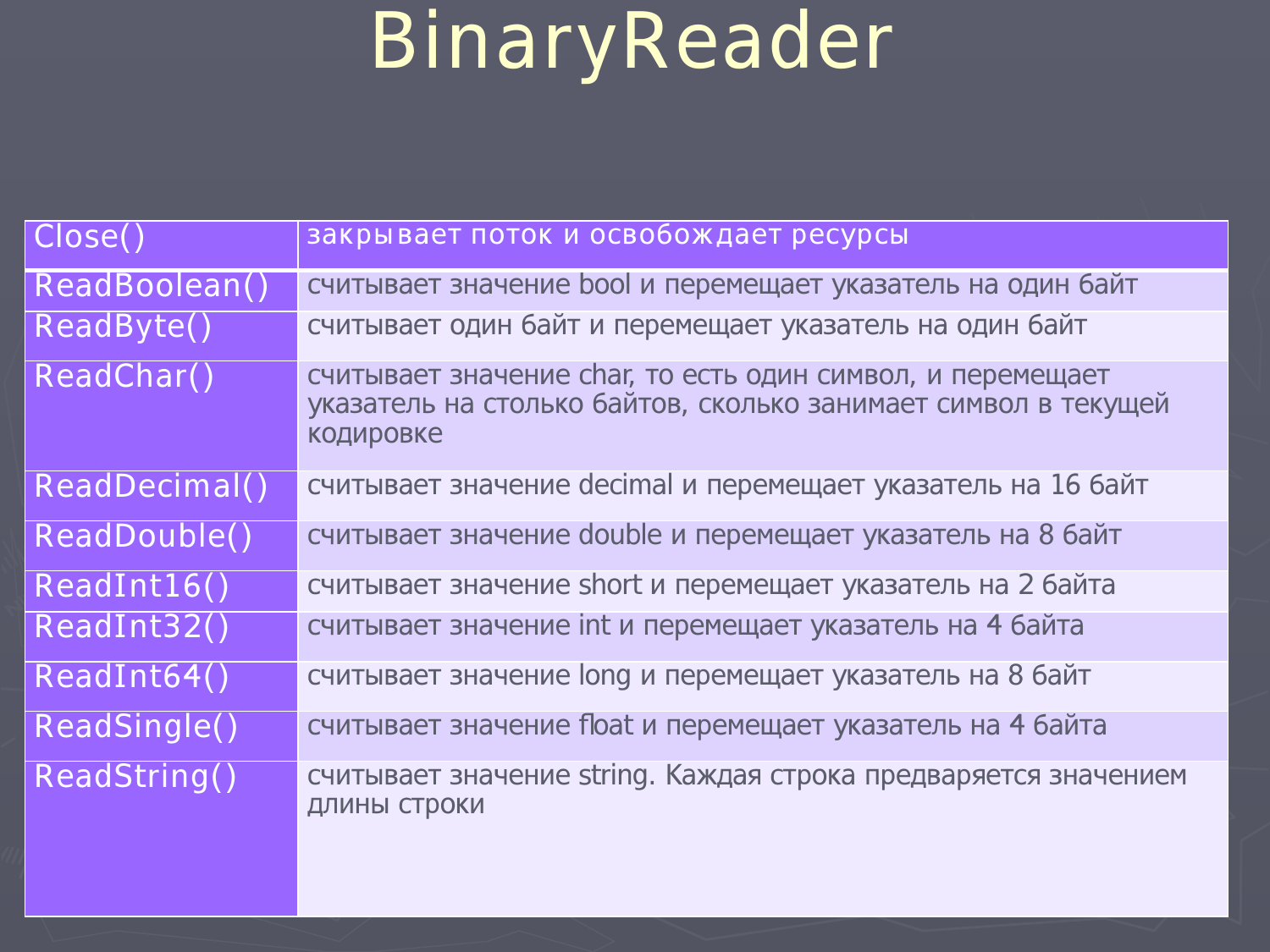

# BinaryReader
| Close() | закрывает поток и освобождает ресурсы |
| --- | --- |
| ReadBoolean() | считывает значение bool и перемещает указатель на один байт |
| ReadByte() | считывает один байт и перемещает указатель на один байт |
| ReadChar() | считывает значение char, то есть один символ, и перемещает указатель на столько байтов, сколько занимает символ в текущей кодировке |
| ReadDecimal() | считывает значение decimal и перемещает указатель на 16 байт |
| ReadDouble() | считывает значение double и перемещает указатель на 8 байт |
| ReadInt16() | считывает значение short и перемещает указатель на 2 байта |
| ReadInt32() | считывает значение int и перемещает указатель на 4 байта |
| ReadInt64() | считывает значение long и перемещает указатель на 8 байт |
| ReadSingle() | считывает значение float и перемещает указатель на 4 байта |
| ReadString() | считывает значение string. Каждая строка предваряется значением длины строки |